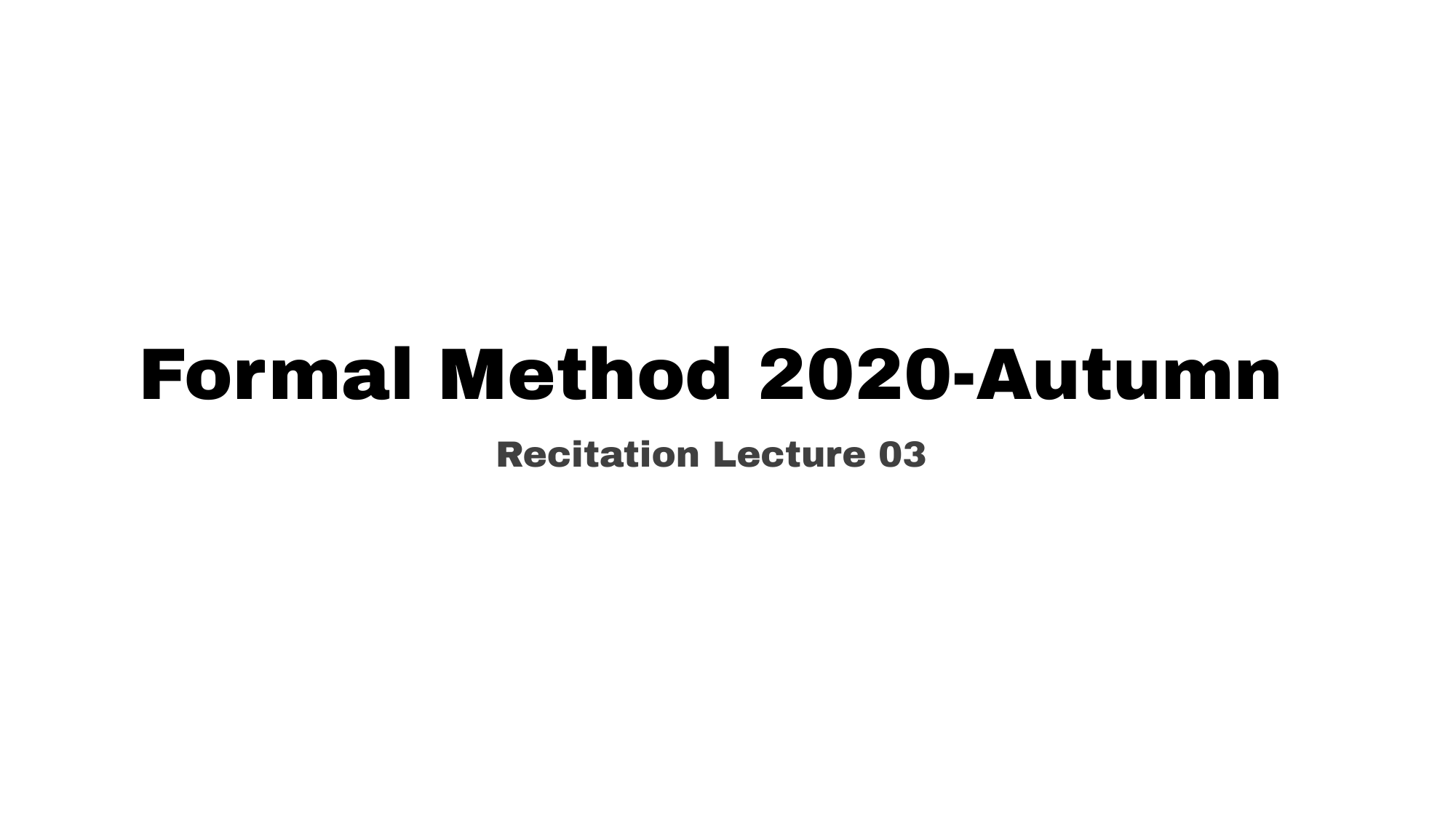

# Formal Method 2020-Autumn
Recitation Lecture 03